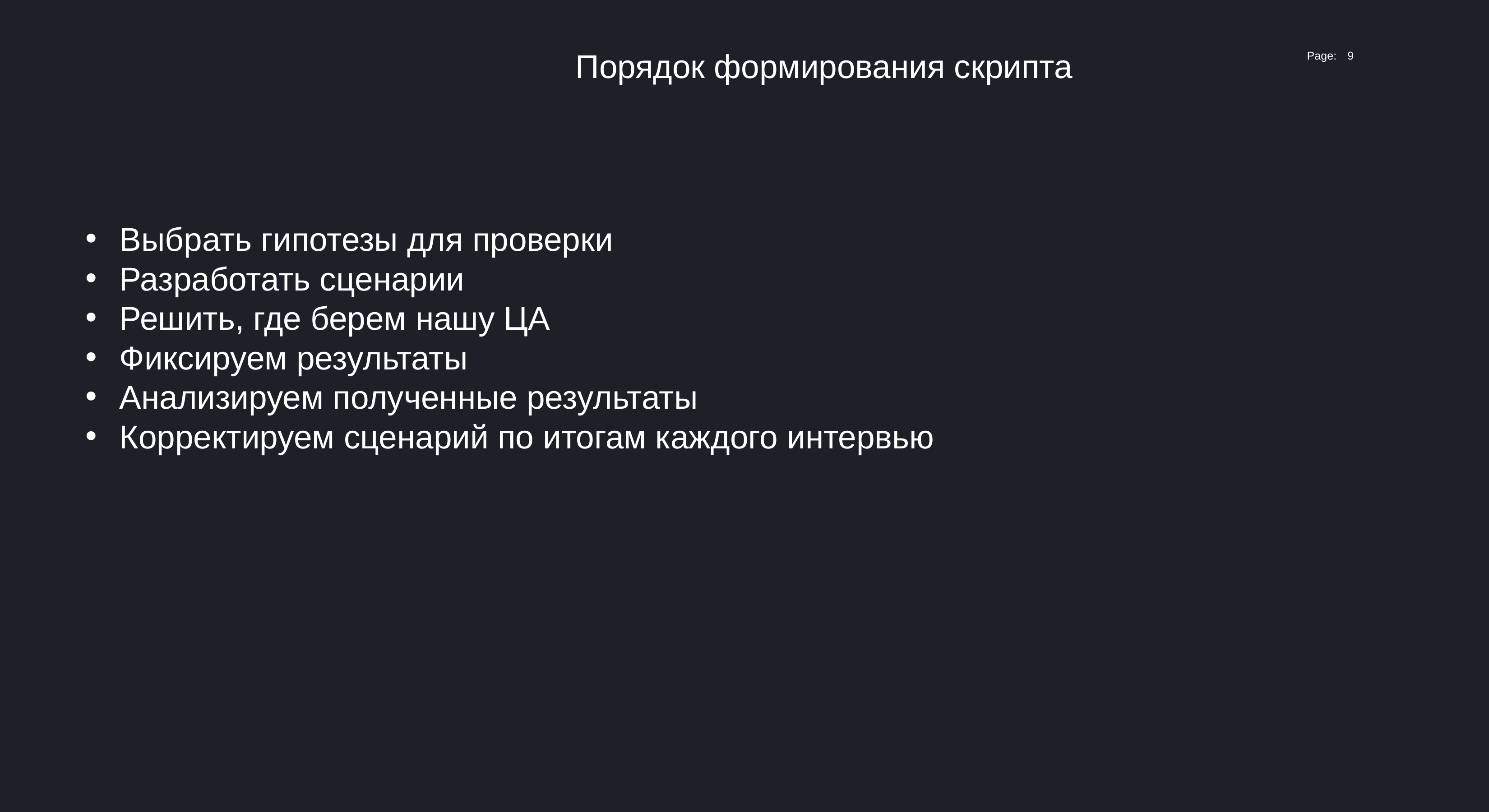

Порядок формирования скрипта
9
Выбрать гипотезы для проверки
Разработать сценарии
Решить, где берем нашу ЦА
Фиксируем результаты
Анализируем полученные результаты
Корректируем сценарий по итогам каждого интервью